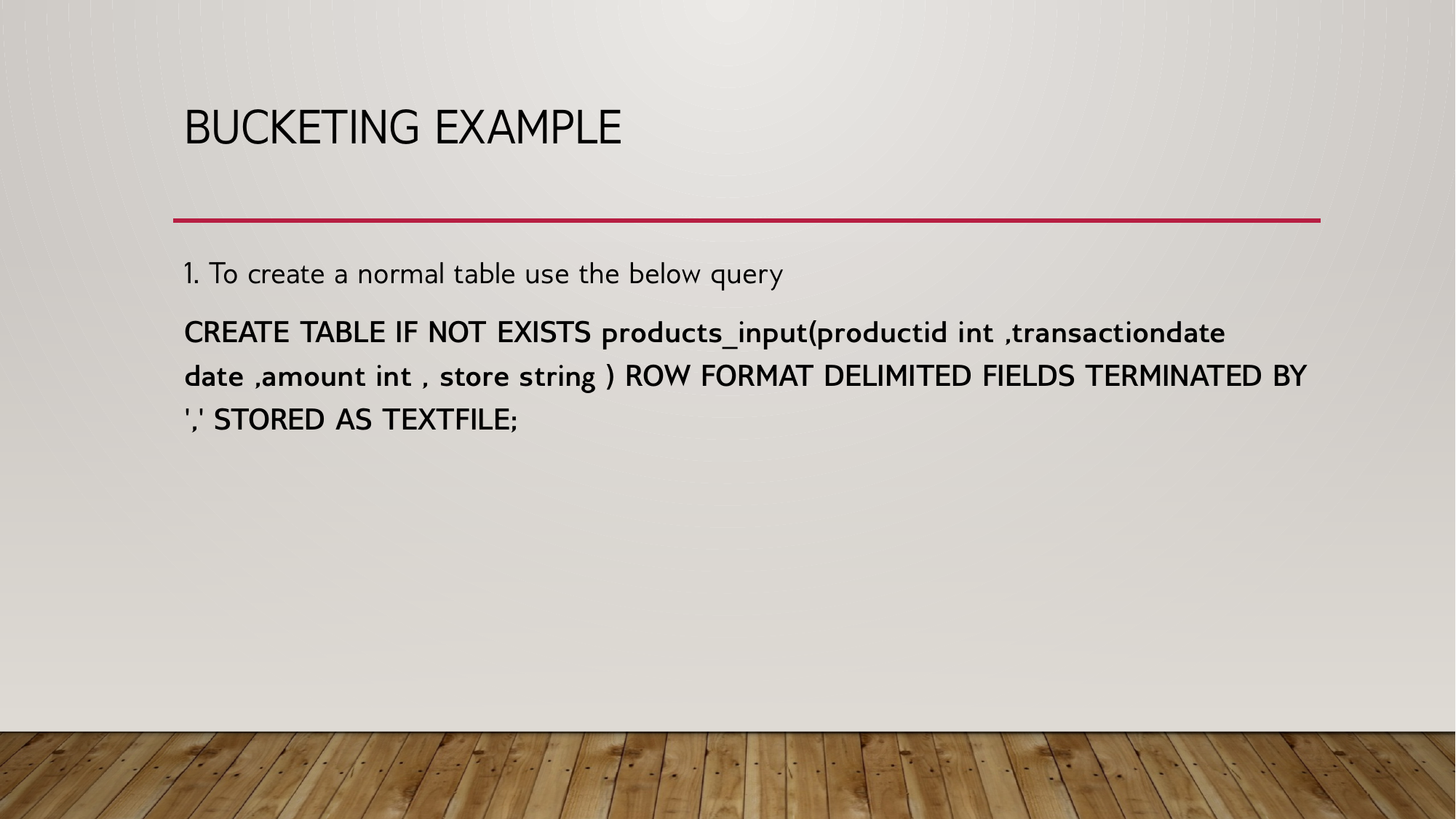

# Bucketing example
1. To create a normal table use the below query
CREATE TABLE IF NOT EXISTS products_input(productid int ,transactiondate date ,amount int , store string ) ROW FORMAT DELIMITED FIELDS TERMINATED BY ',' STORED AS TEXTFILE;